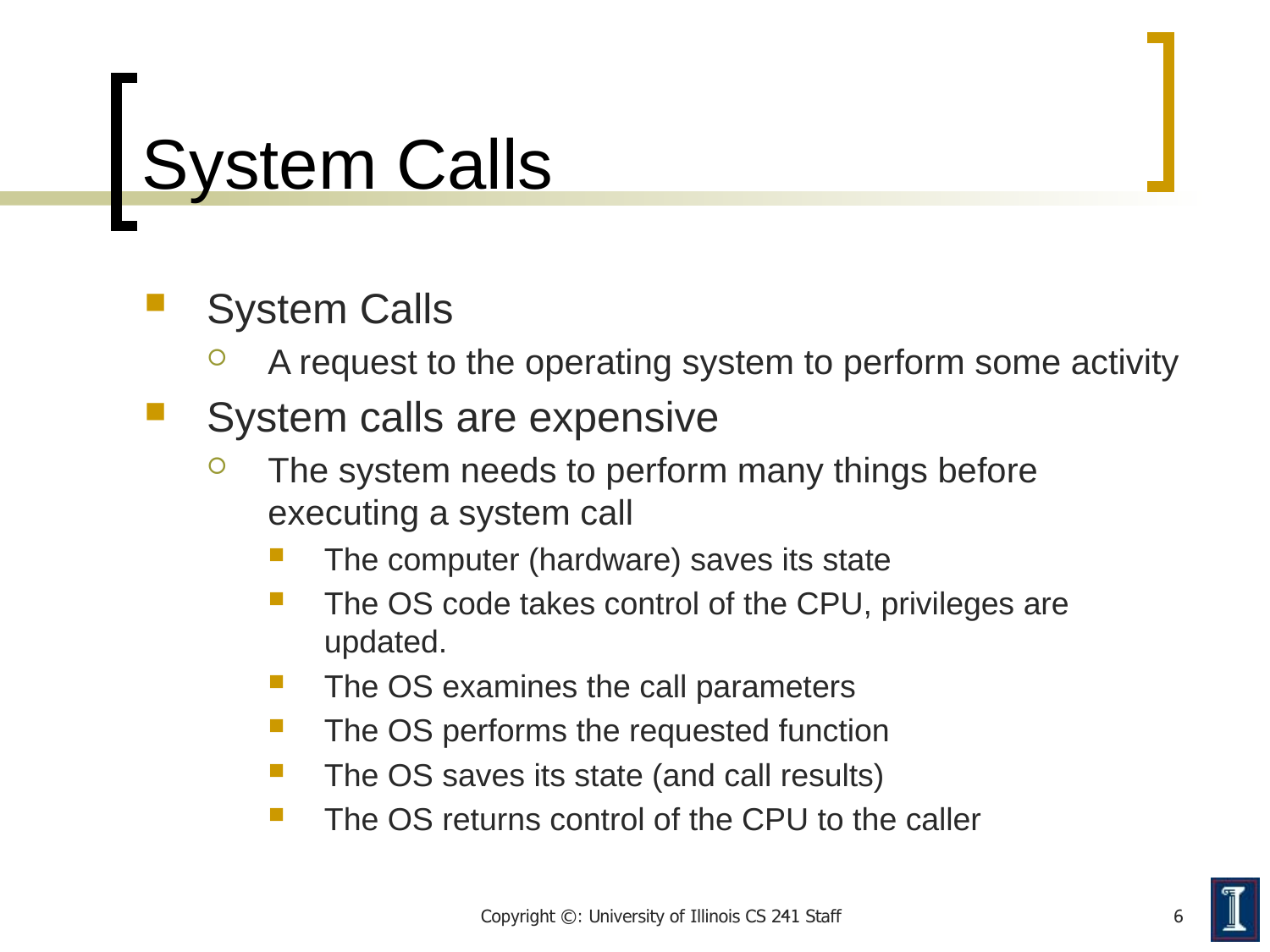

# System Calls
System Calls
A request to the operating system to perform some activity
System calls are expensive
The system needs to perform many things before executing a system call
The computer (hardware) saves its state
The OS code takes control of the CPU, privileges are updated.
The OS examines the call parameters
The OS performs the requested function
The OS saves its state (and call results)
The OS returns control of the CPU to the caller
Copyright ©: University of Illinois CS 241 Staff
6